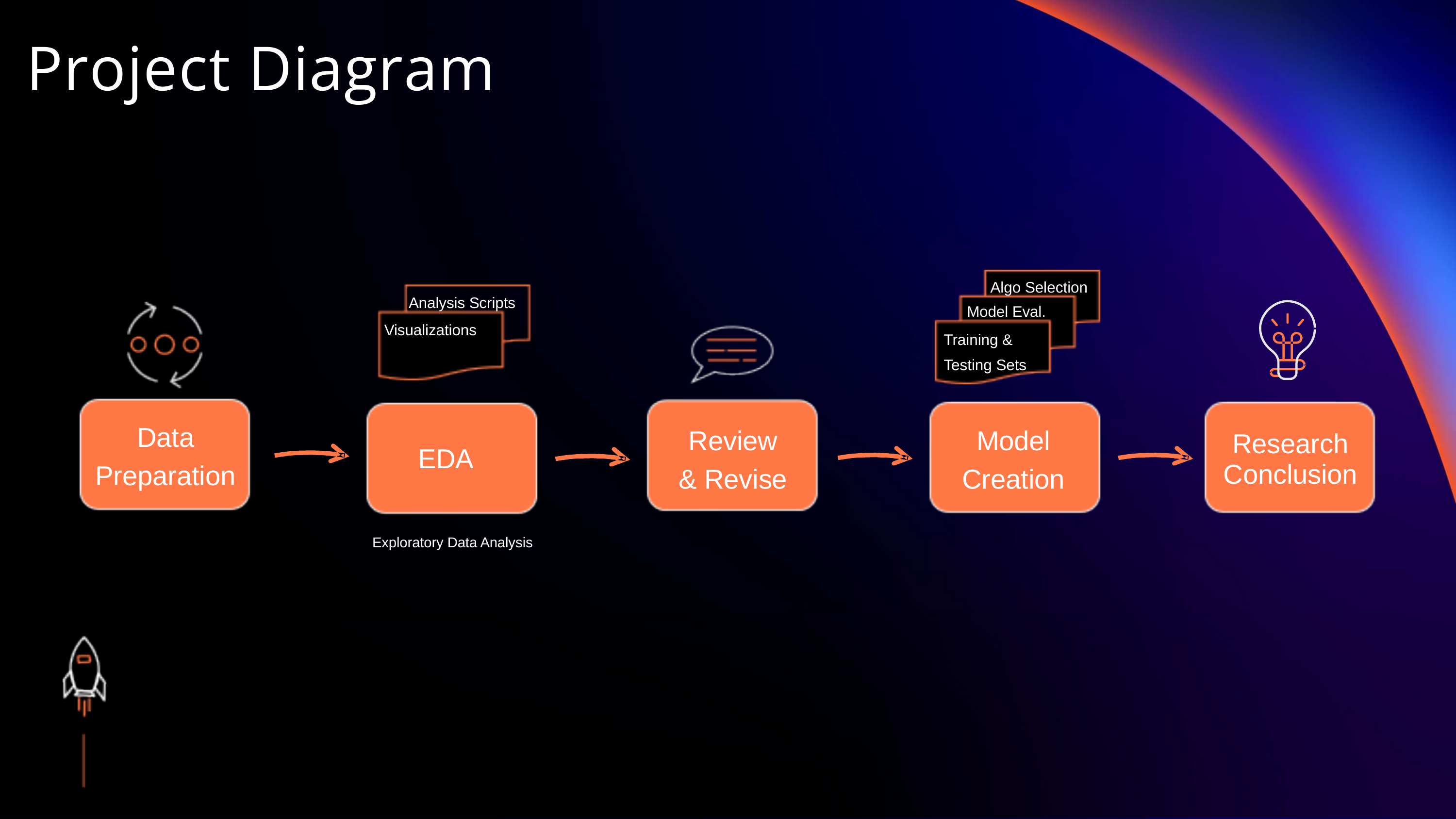

Project Diagram

Algo Selection

Analysis Scripts

Model Eval.
Visualizations

Training & Testing Sets

Data Preparation
Review & Revise
Model Creation
Research Conclusion

EDA
Exploratory Data Analysis